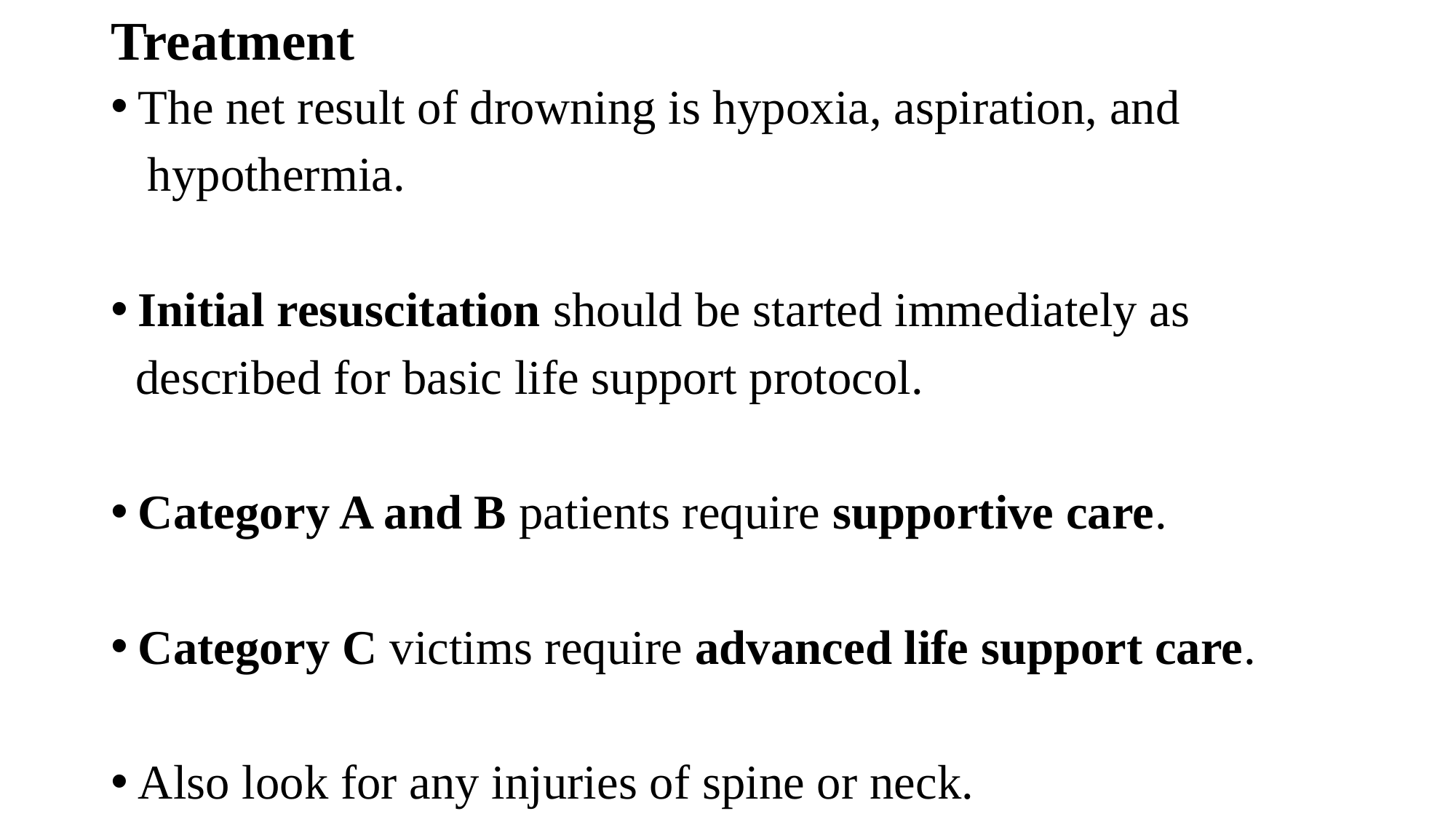

# Treatment
The net result of drowning is hypoxia, aspiration, and
   hypothermia.

Initial resuscitation should be started immediately as
  described for basic life support protocol.

Category A and B patients require supportive care.

Category C victims require advanced life support care.

Also look for any injuries of spine or neck.